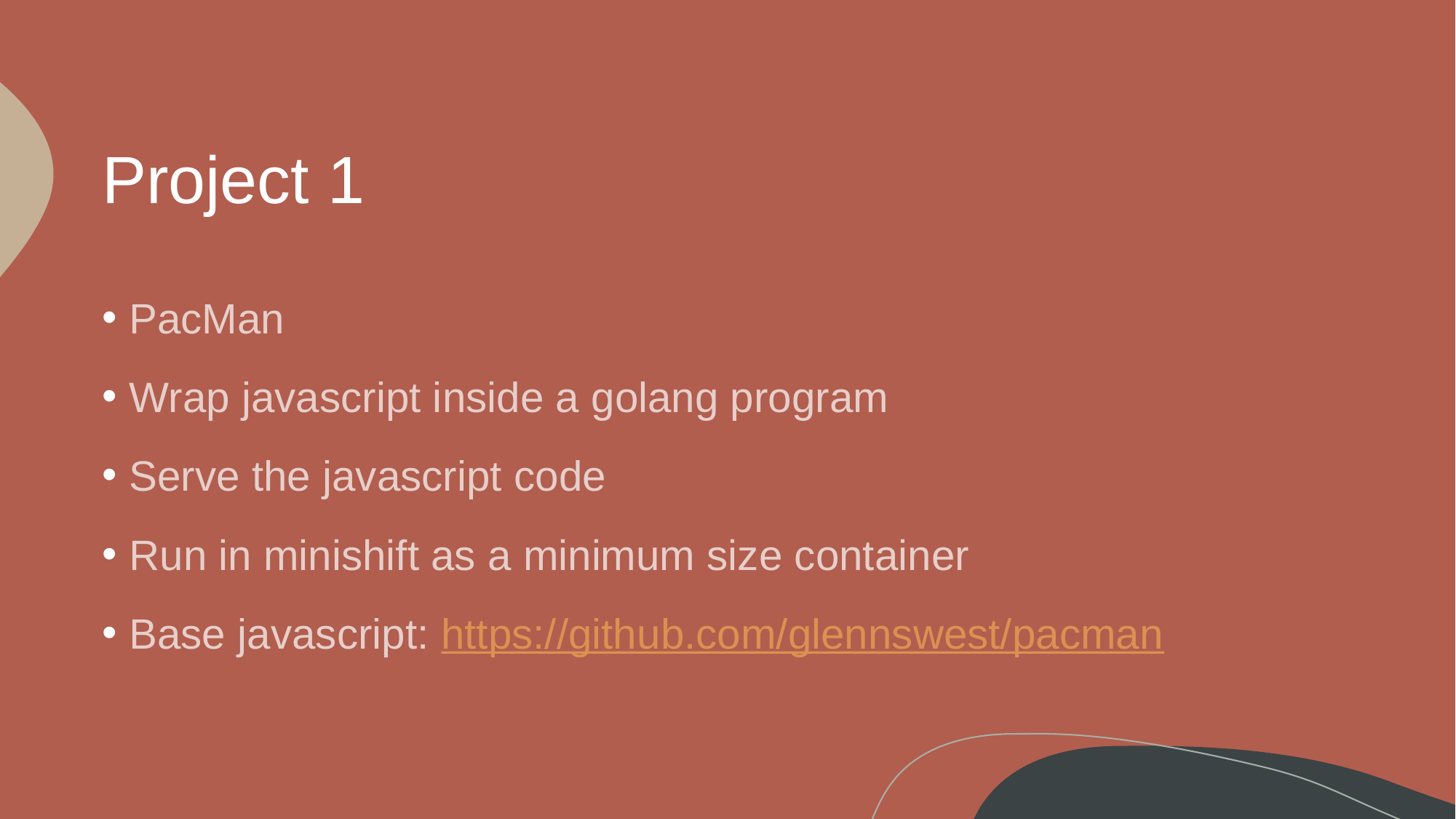

# Project 1
PacMan
Wrap javascript inside a golang program
Serve the javascript code
Run in minishift as a minimum size container
Base javascript: https://github.com/glennswest/pacman